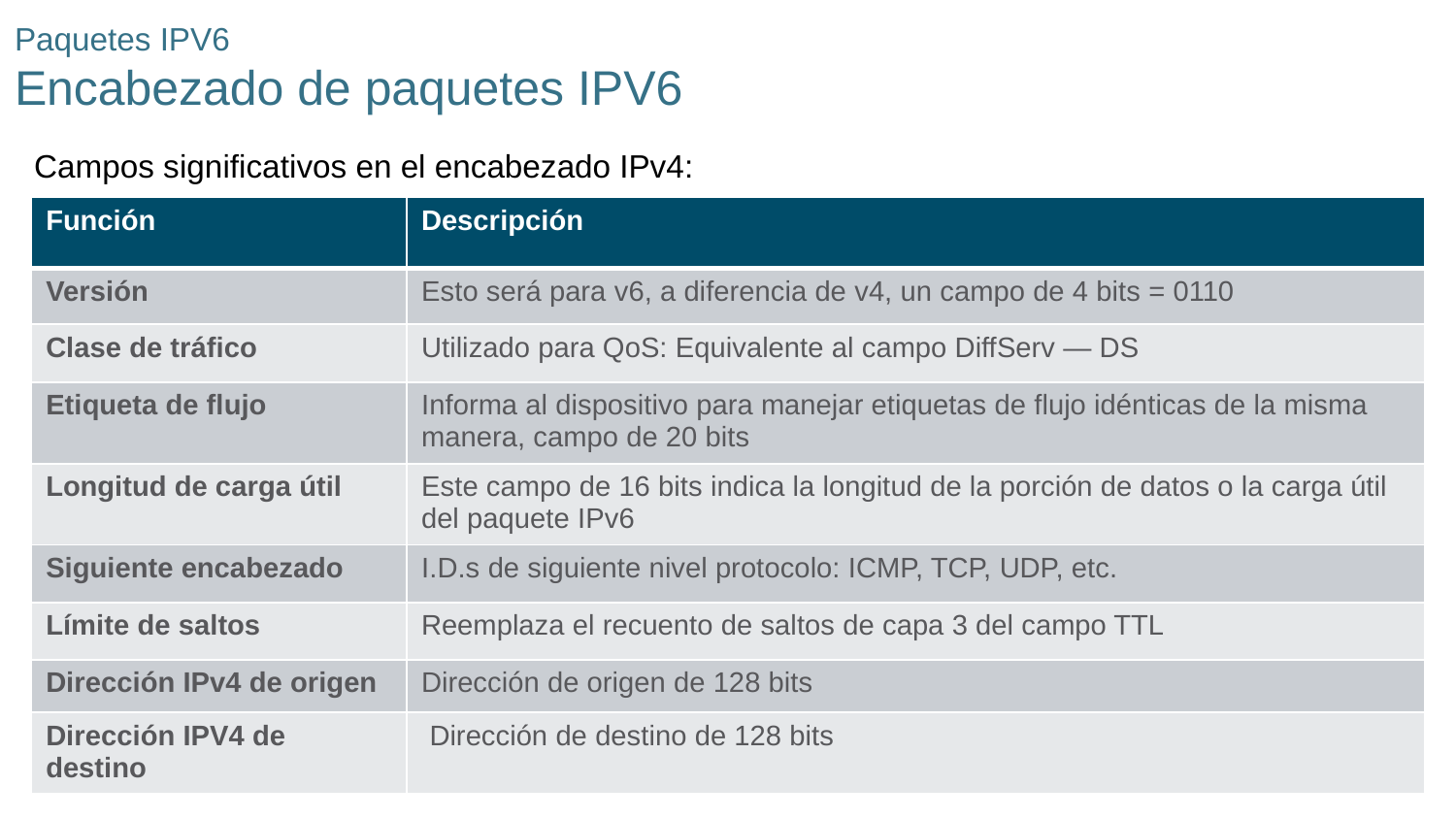

# Paquetes IPV6 Encabezado de paquetes IPV6
Campos significativos en el encabezado IPv4:

| Función | Descripción |
| --- | --- |
| Versión | Esto será para v6, a diferencia de v4, un campo de 4 bits = 0110 |
| Clase de tráfico | Utilizado para QoS: Equivalente al campo DiffServ — DS |
| Etiqueta de flujo | Informa al dispositivo para manejar etiquetas de flujo idénticas de la misma manera, campo de 20 bits |
| Longitud de carga útil | Este campo de 16 bits indica la longitud de la porción de datos o la carga útil del paquete IPv6 |
| Siguiente encabezado | I.D.s de siguiente nivel protocolo: ICMP, TCP, UDP, etc. |
| Límite de saltos | Reemplaza el recuento de saltos de capa 3 del campo TTL |
| Dirección IPv4 de origen | Dirección de origen de 128 bits |
| Dirección IPV4 de destino | Dirección de destino de 128 bits |